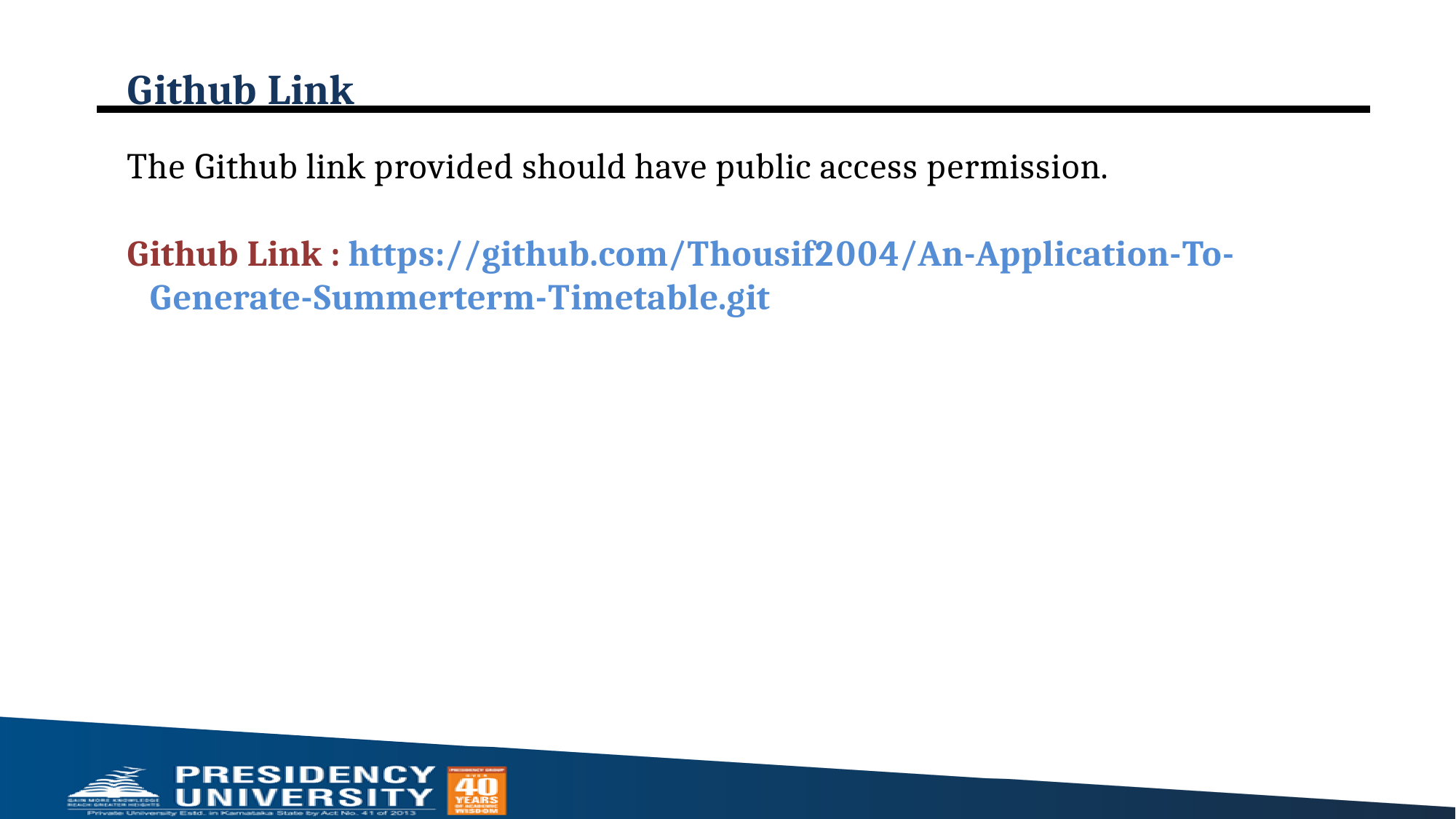

# Github Link

The Github link provided should have public access permission.

Github Link : https://github.com/Thousif2004/An-Application-To-Generate-Summerterm-Timetable.git